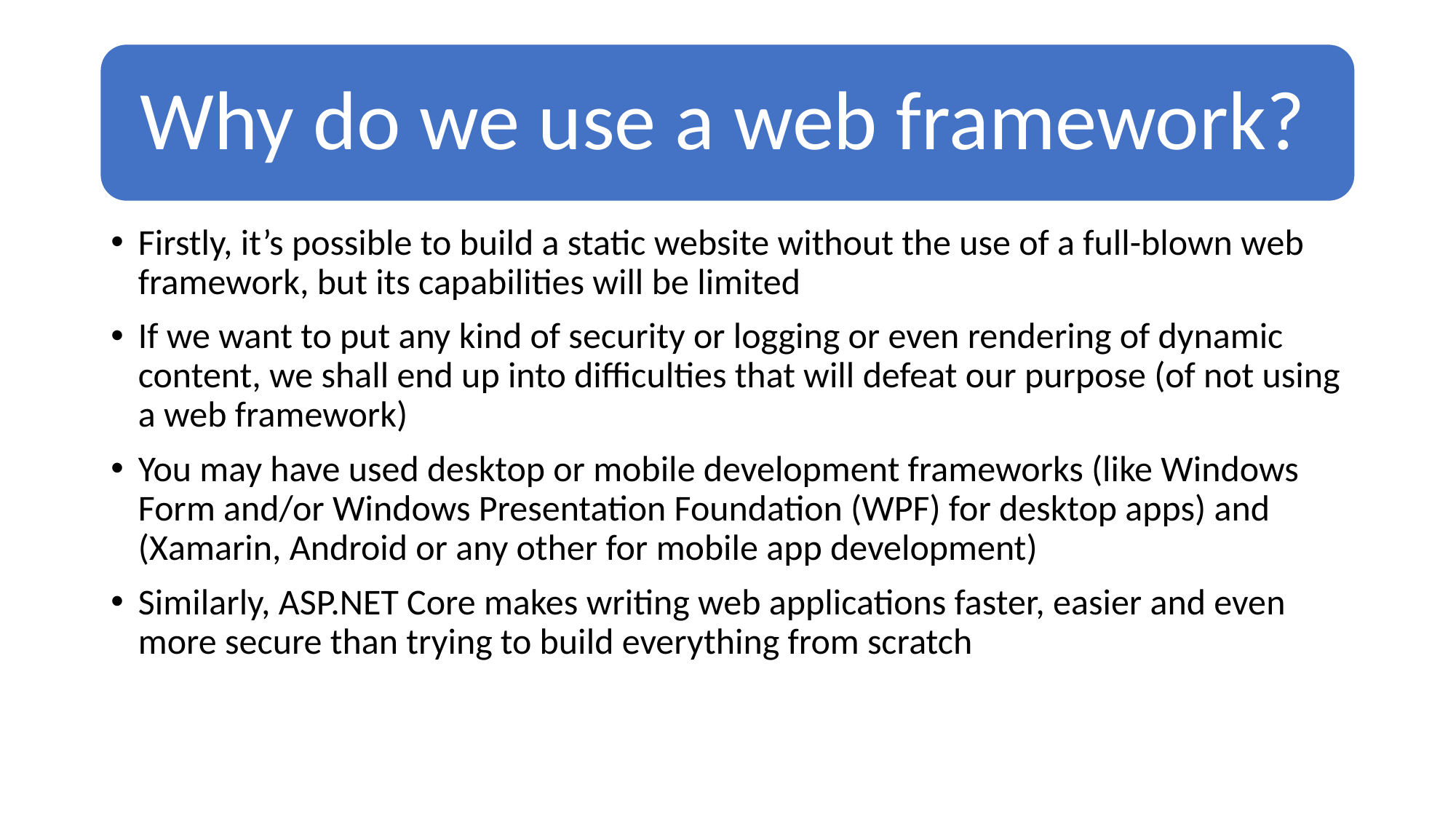

Why do we use a web framework?
Firstly, it’s possible to build a static website without the use of a full-blown web framework, but its capabilities will be limited
If we want to put any kind of security or logging or even rendering of dynamic content, we shall end up into difficulties that will defeat our purpose (of not using a web framework)
You may have used desktop or mobile development frameworks (like Windows Form and/or Windows Presentation Foundation (WPF) for desktop apps) and (Xamarin, Android or any other for mobile app development)
Similarly, ASP.NET Core makes writing web applications faster, easier and even more secure than trying to build everything from scratch